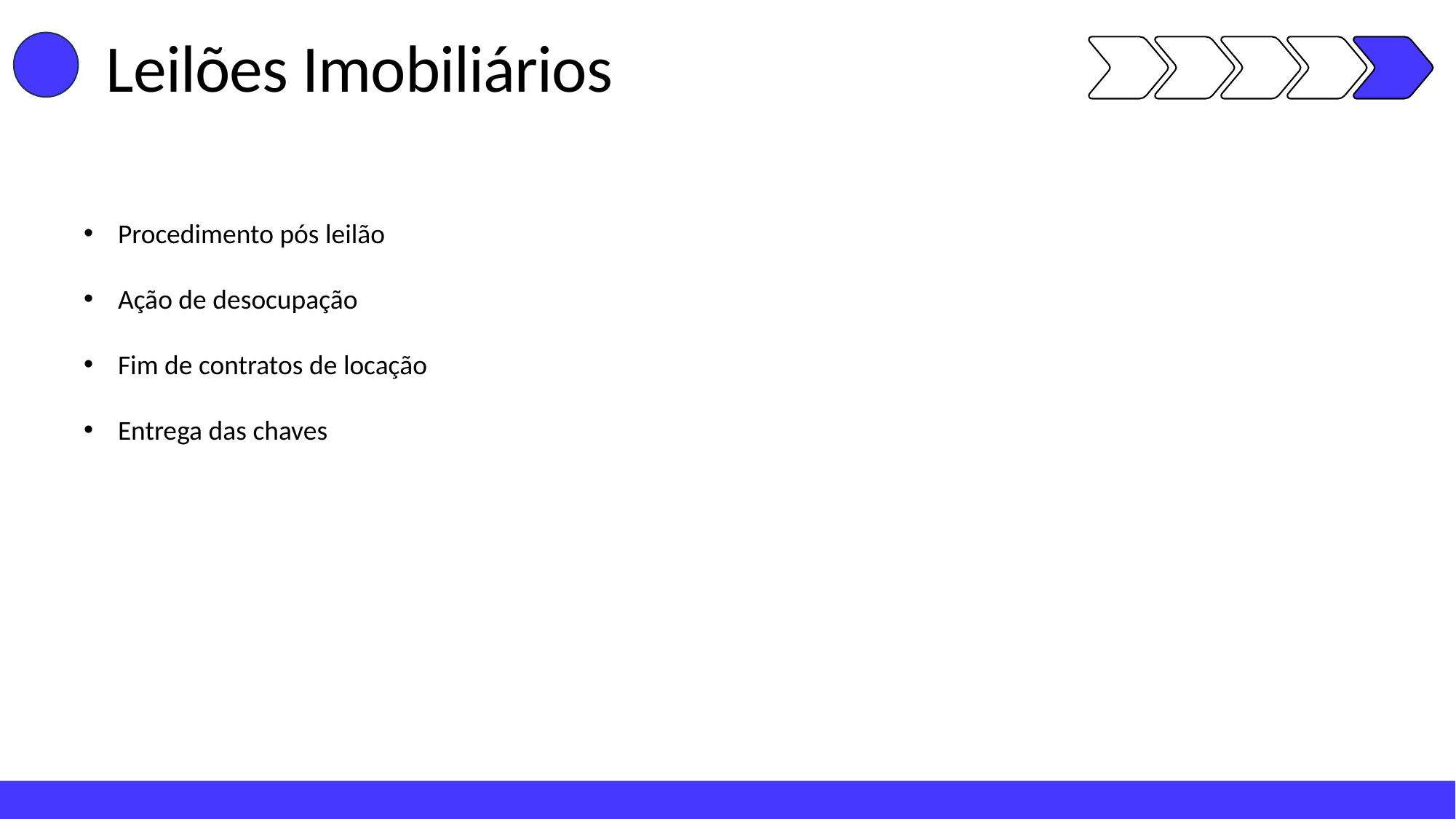

Leilões Imobiliários

Procedimento pós leilão

Ação de desocupação

Fim de contratos de locação

Entrega das chaves